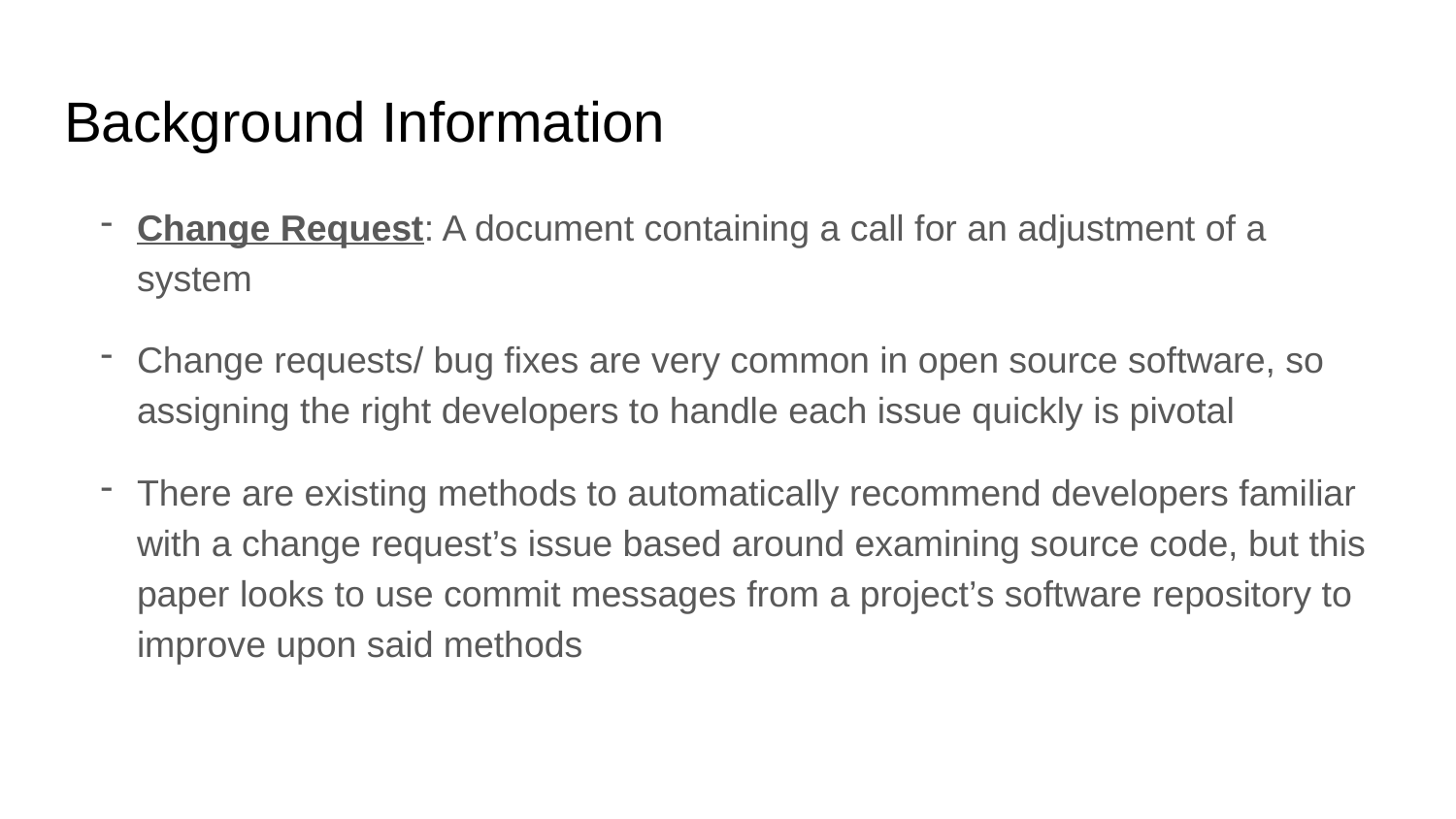

# Background Information
Change Request: A document containing a call for an adjustment of a system
Change requests/ bug fixes are very common in open source software, so assigning the right developers to handle each issue quickly is pivotal
There are existing methods to automatically recommend developers familiar with a change request’s issue based around examining source code, but this paper looks to use commit messages from a project’s software repository to improve upon said methods